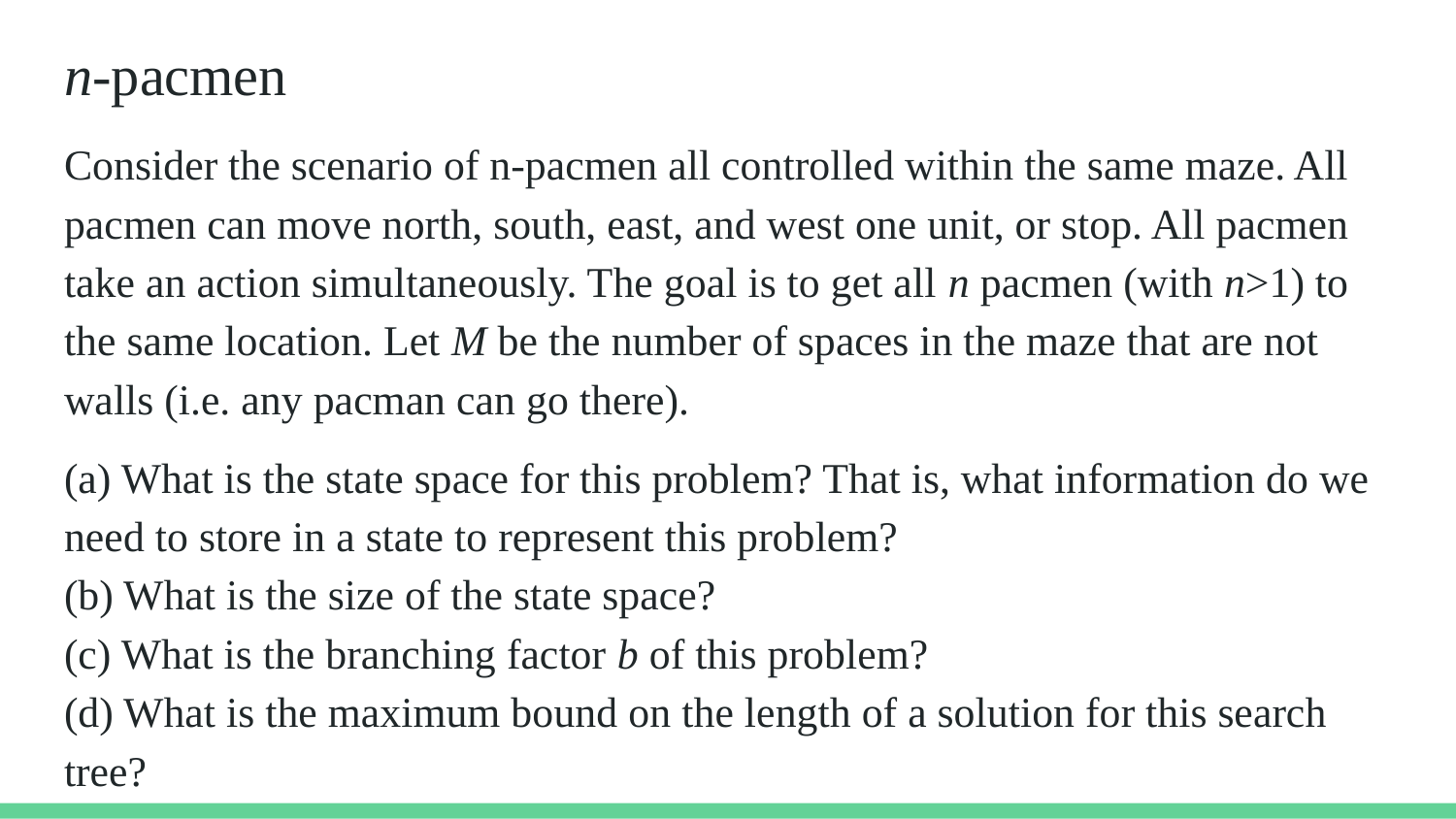

# n-pacmen
Consider the scenario of n-pacmen all controlled within the same maze. All pacmen can move north, south, east, and west one unit, or stop. All pacmen take an action simultaneously. The goal is to get all n pacmen (with n>1) to the same location. Let M be the number of spaces in the maze that are not walls (i.e. any pacman can go there).
(a) What is the state space for this problem? That is, what information do we need to store in a state to represent this problem?
(b) What is the size of the state space?
(c) What is the branching factor b of this problem?
(d) What is the maximum bound on the length of a solution for this search tree?